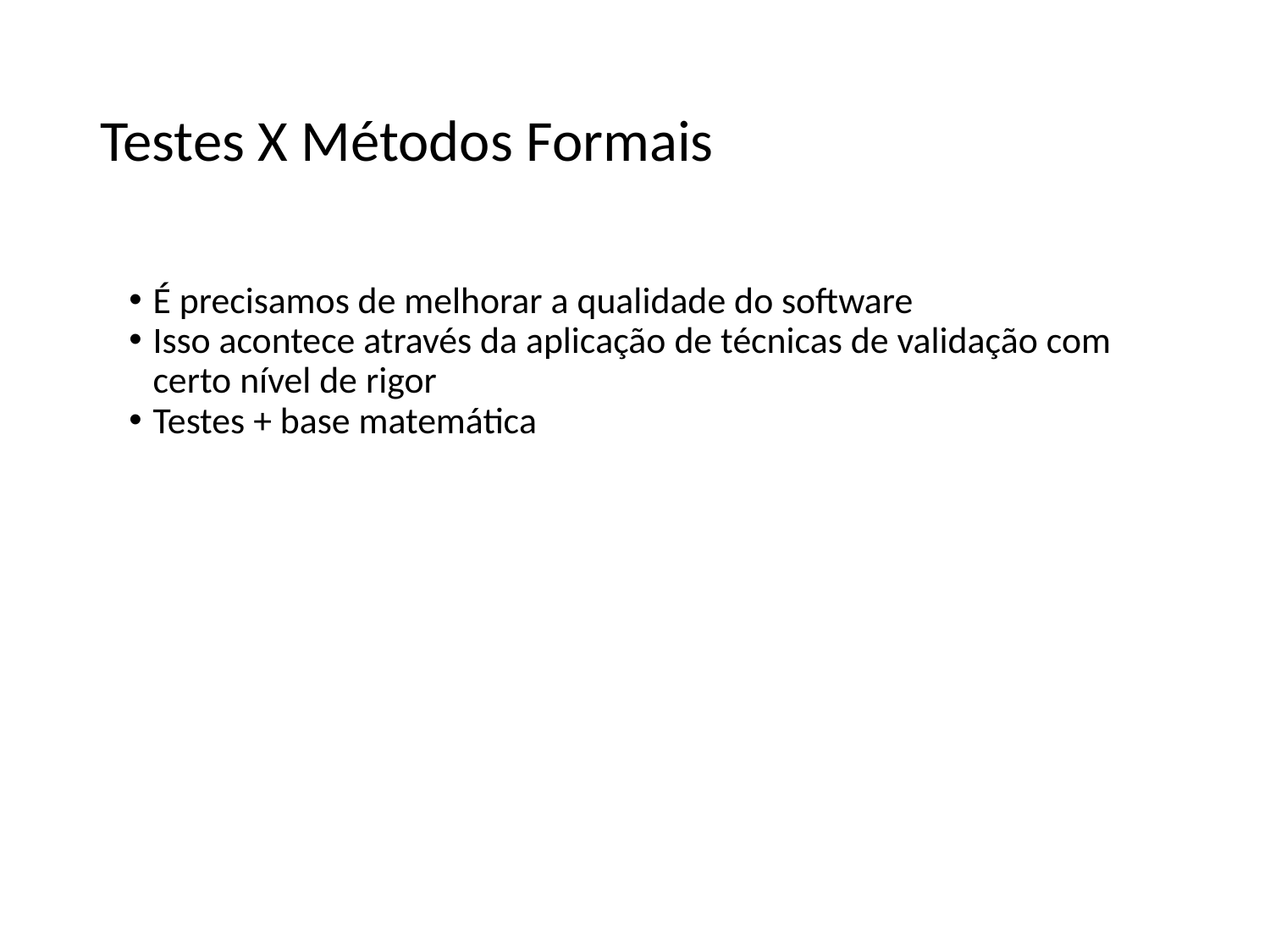

# Testes X Métodos Formais
É precisamos de melhorar a qualidade do software
Isso acontece através da aplicação de técnicas de validação com certo nível de rigor
Testes + base matemática